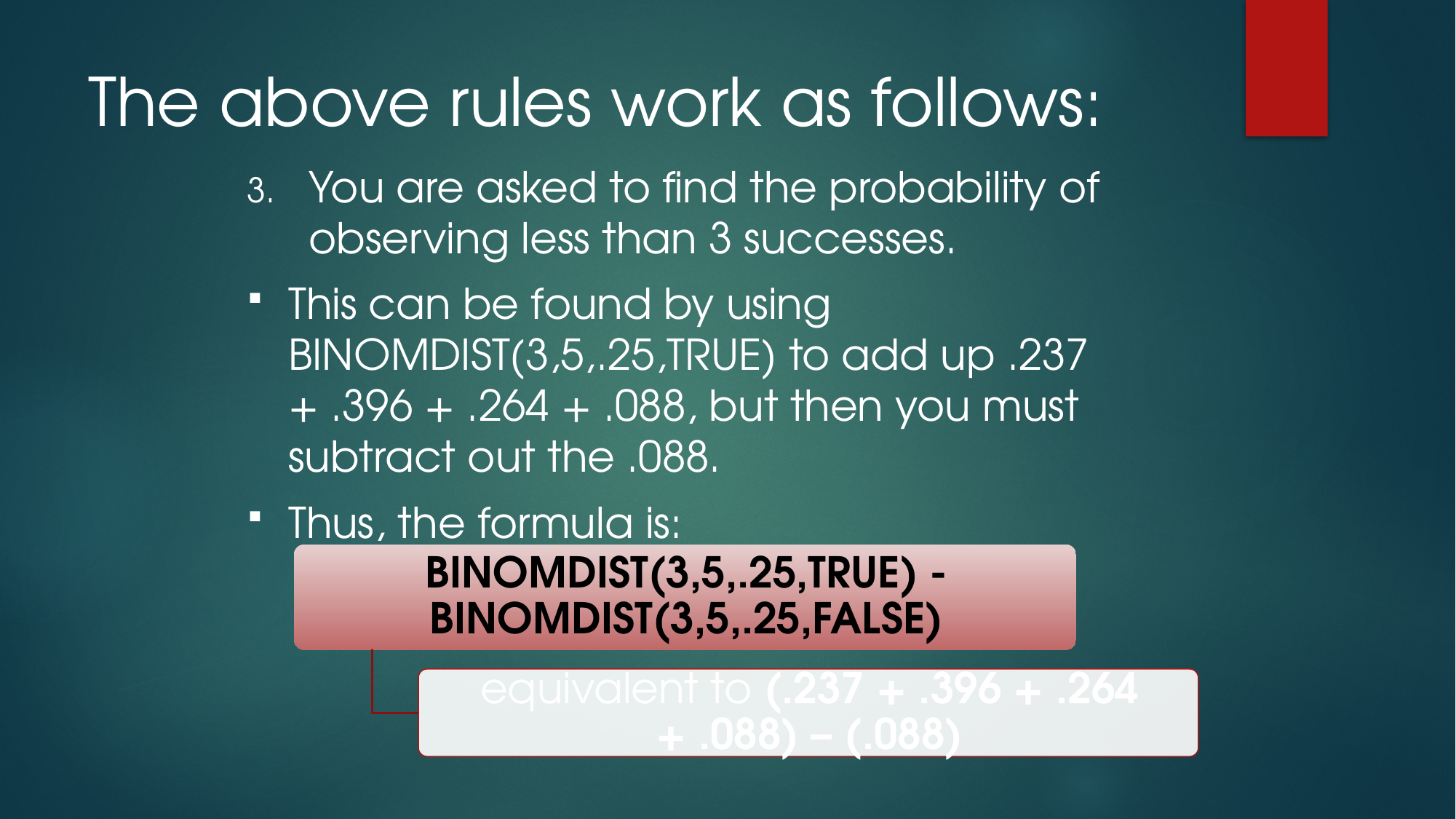

# The above rules work as follows:
You are asked to find the probability of observing less than 3 successes.
This can be found by using BINOMDIST(3,5,.25,TRUE) to add up .237 + .396 + .264 + .088, but then you must subtract out the .088.
Thus, the formula is:

BINOMDIST(3,5,.25,TRUE) - BINOMDIST(3,5,.25,FALSE)
equivalent to (.237 + .396 + .264 + .088) – (.088)